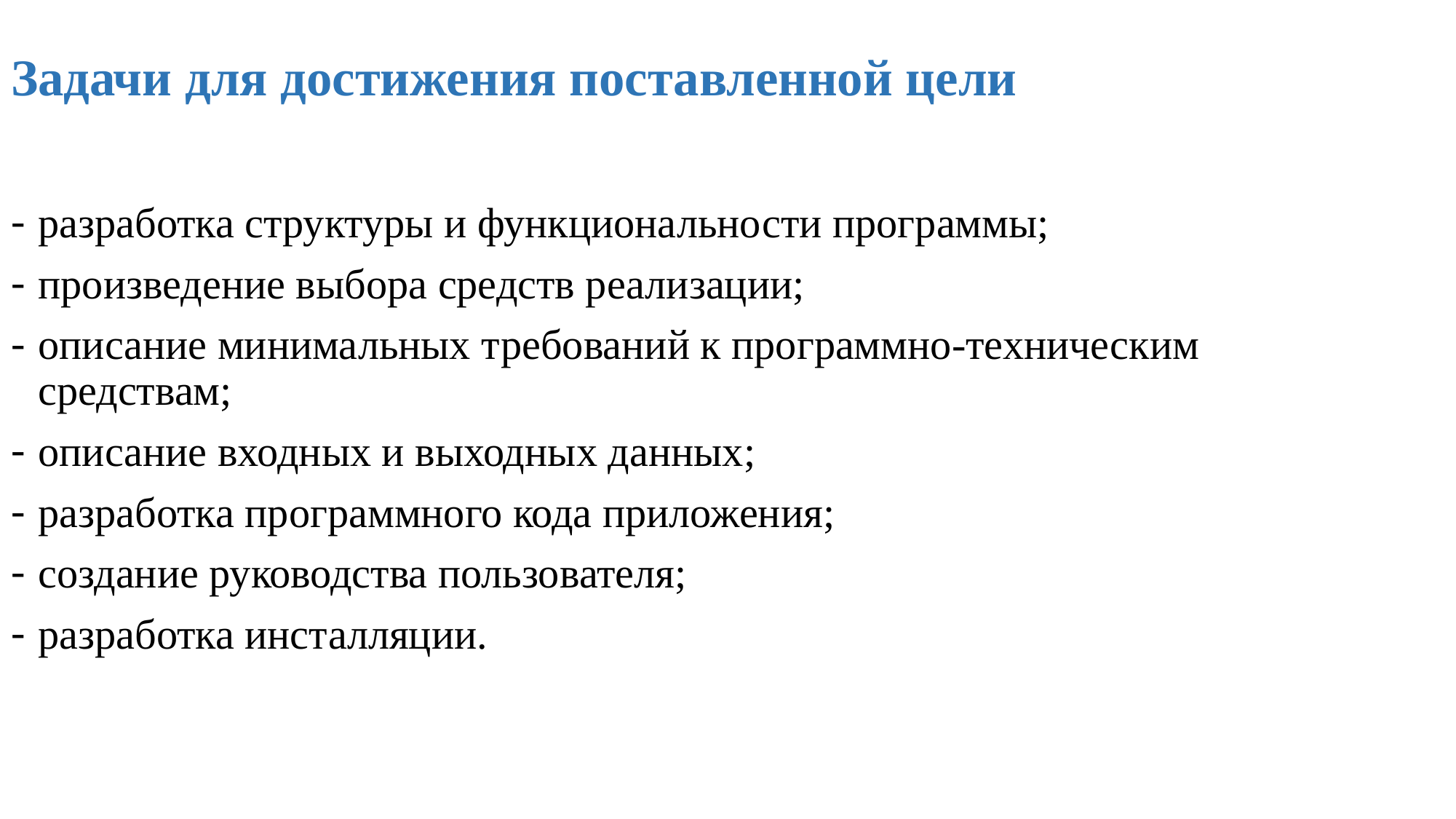

# Задачи для достижения поставленной цели
разработка структуры и функциональности программы;
произведение выбора средств реализации;
описание минимальных требований к программно-техническим средствам;
описание входных и выходных данных;
разработка программного кода приложения;
создание руководства пользователя;
разработка инсталляции.